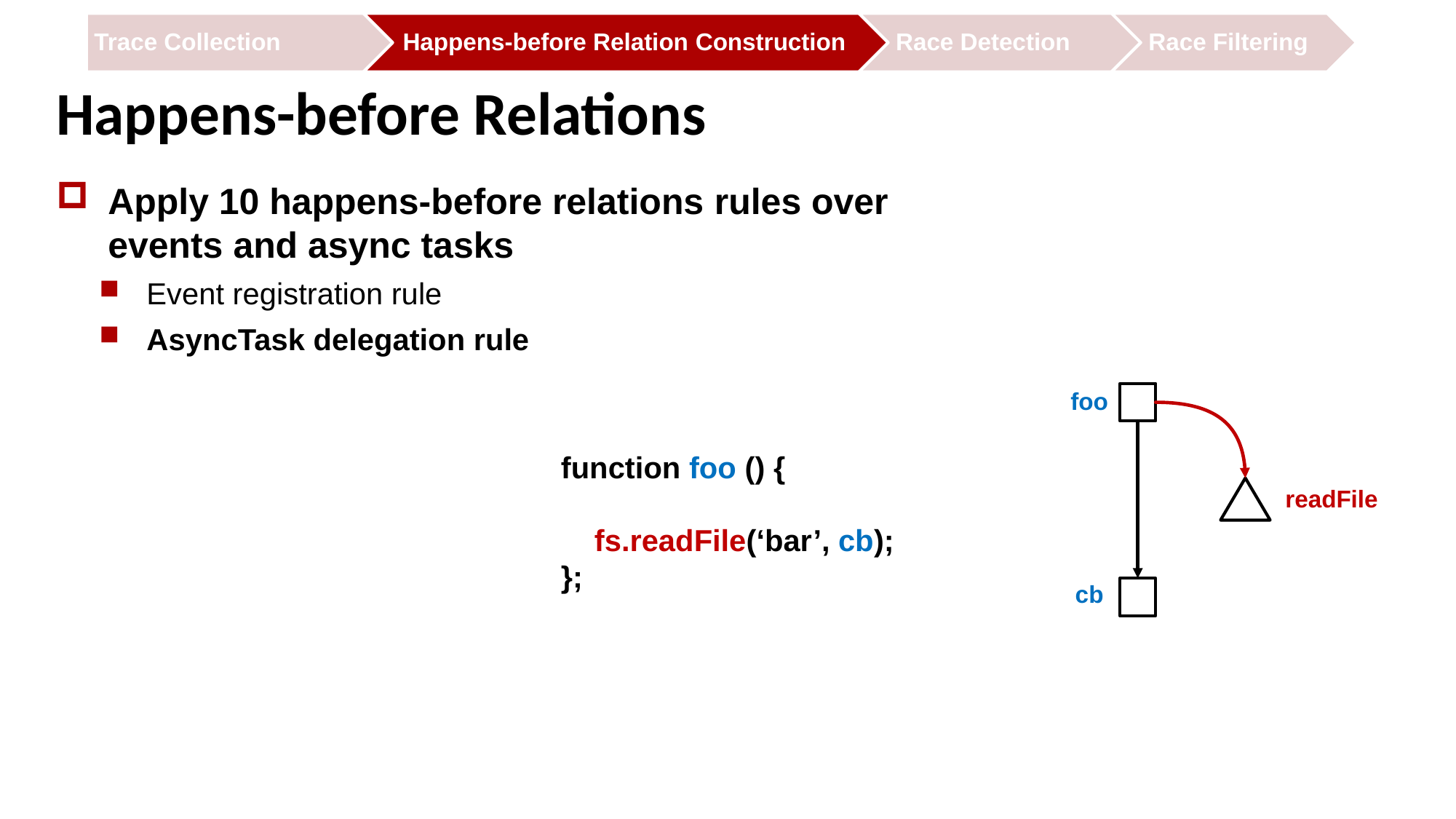

Trace Collection
Happens-before Relation Construction
Race Detection
Race Filtering
# Happens-before Relations
Apply 10 happens-before relations rules over events and async tasks
Event registration rule
AsyncTask delegation rule
foo

function foo () {

    fs.readFile(‘bar’, cb);
};

readFile
cb